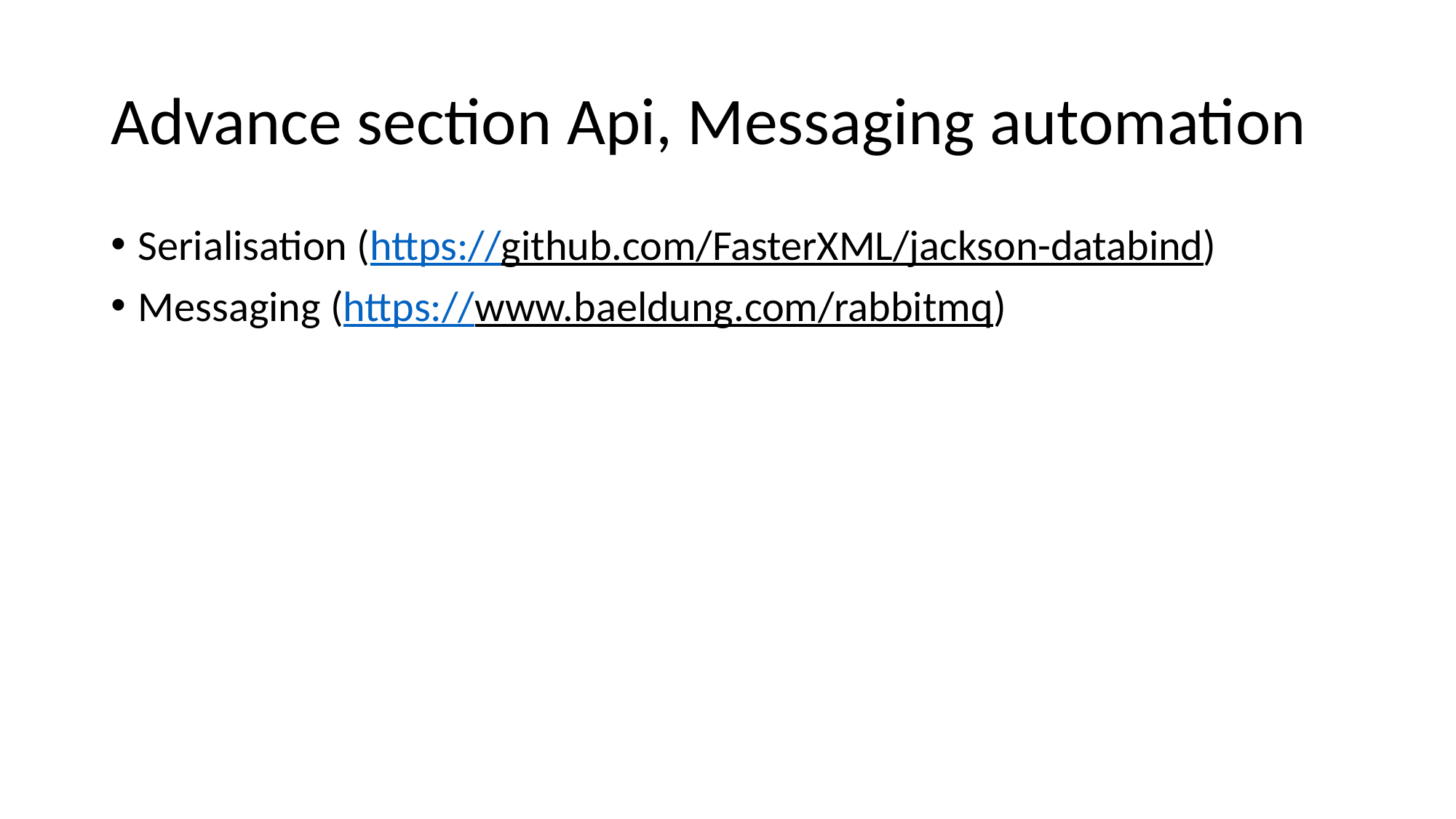

# Advance section Api, Messaging automation
Serialisation (https://github.com/FasterXML/jackson-databind)
Messaging (https://www.baeldung.com/rabbitmq)